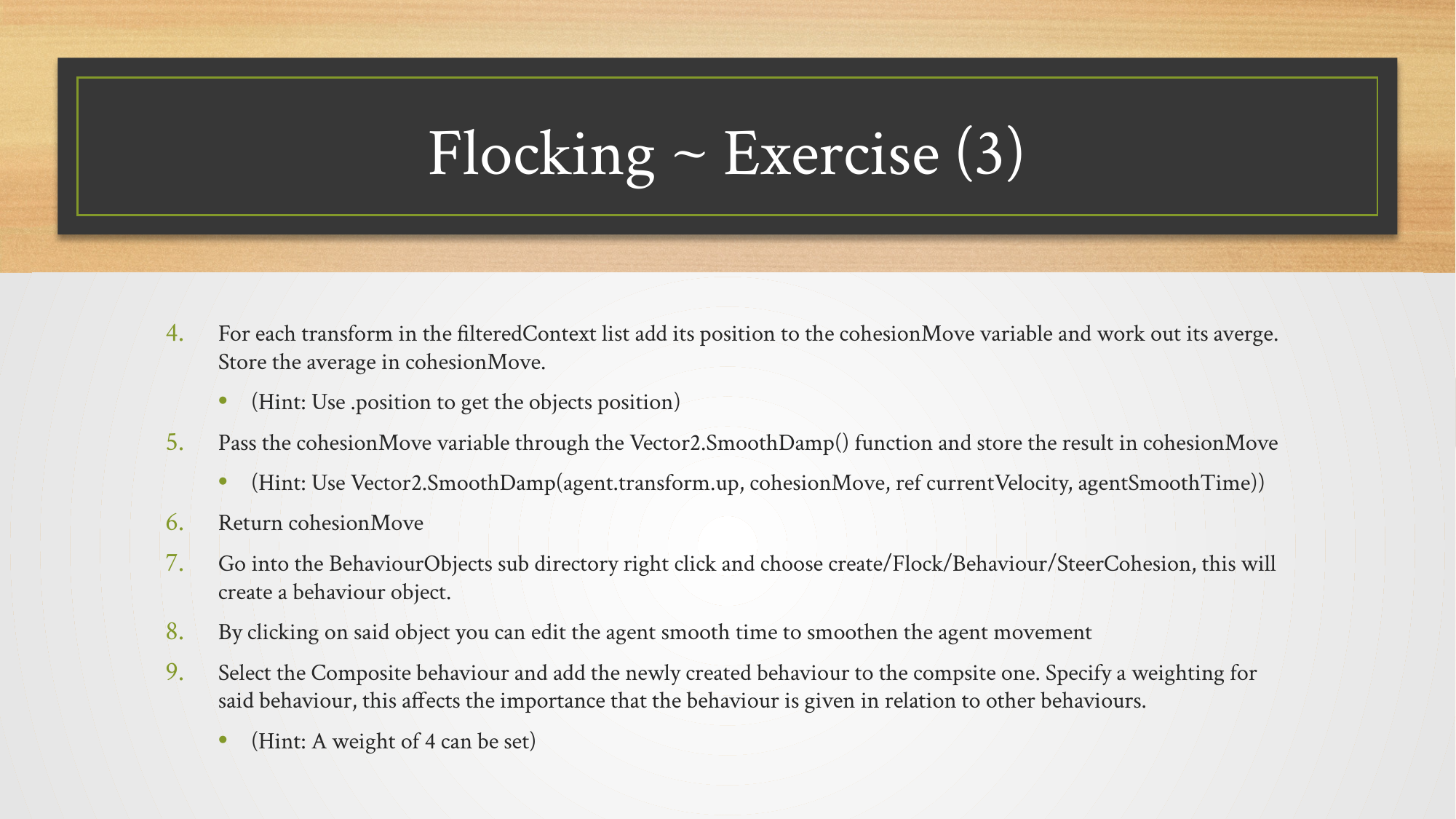

# Flocking ~ Exercise (3)

For each transform in the filteredContext list add its position to the cohesionMove variable and work out its averge. Store the average in cohesionMove.
(Hint: Use .position to get the objects position)
Pass the cohesionMove variable through the Vector2.SmoothDamp() function and store the result in cohesionMove
(Hint: Use Vector2.SmoothDamp(agent.transform.up, cohesionMove, ref currentVelocity, agentSmoothTime))
Return cohesionMove
Go into the BehaviourObjects sub directory right click and choose create/Flock/Behaviour/SteerCohesion, this will create a behaviour object.
By clicking on said object you can edit the agent smooth time to smoothen the agent movement
Select the Composite behaviour and add the newly created behaviour to the compsite one. Specify a weighting for said behaviour, this affects the importance that the behaviour is given in relation to other behaviours.
(Hint: A weight of 4 can be set)